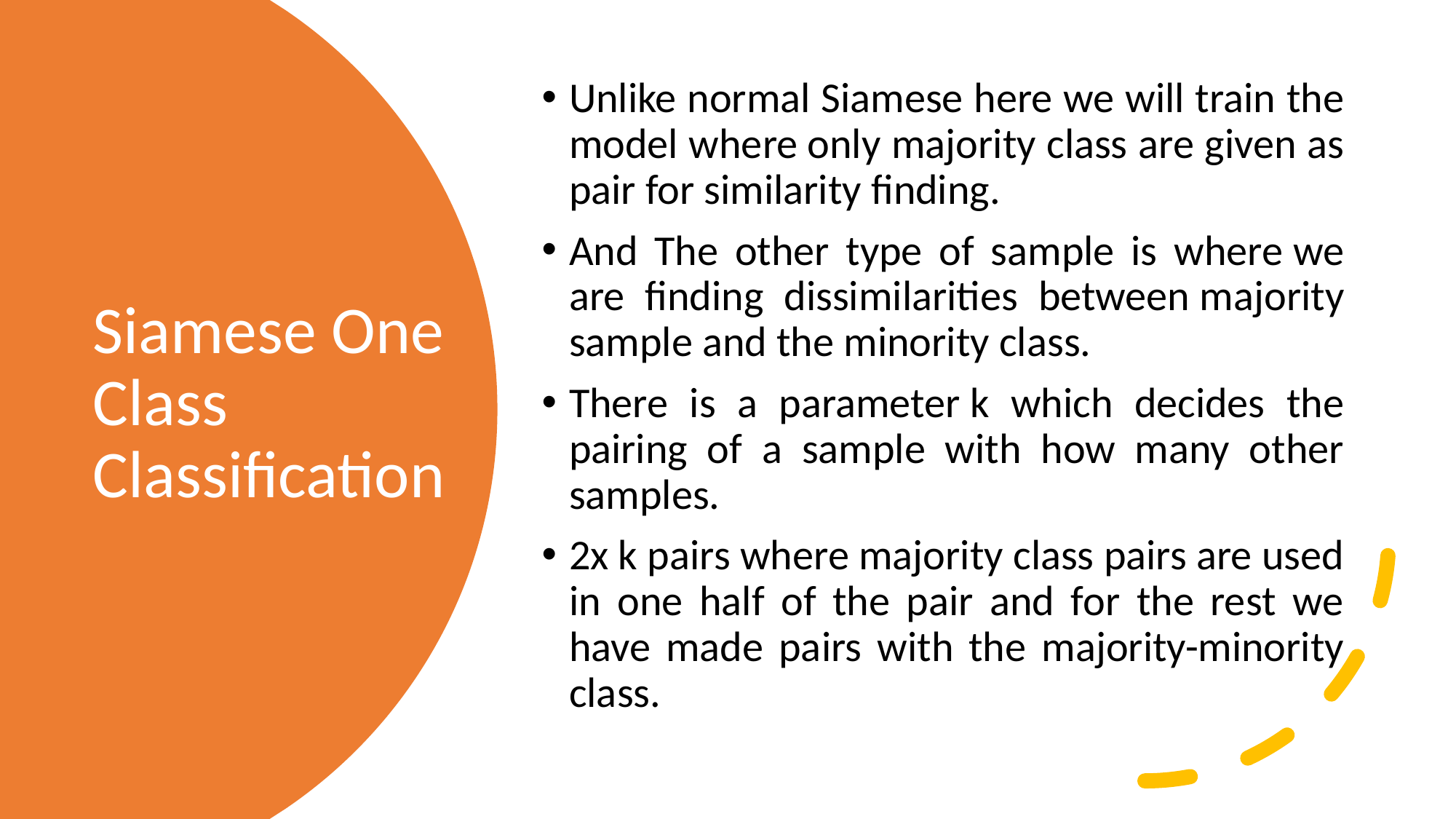

Unlike normal Siamese here we will train the model where only majority class are given as pair for similarity finding.
And The other type of sample is where we are finding dissimilarities between majority sample and the minority class.
There is a parameter k which decides the pairing of a sample with how many other samples.
2x k pairs where majority class pairs are used in one half of the pair and for the rest we have made pairs with the majority-minority class.

# Siamese One Class Classification